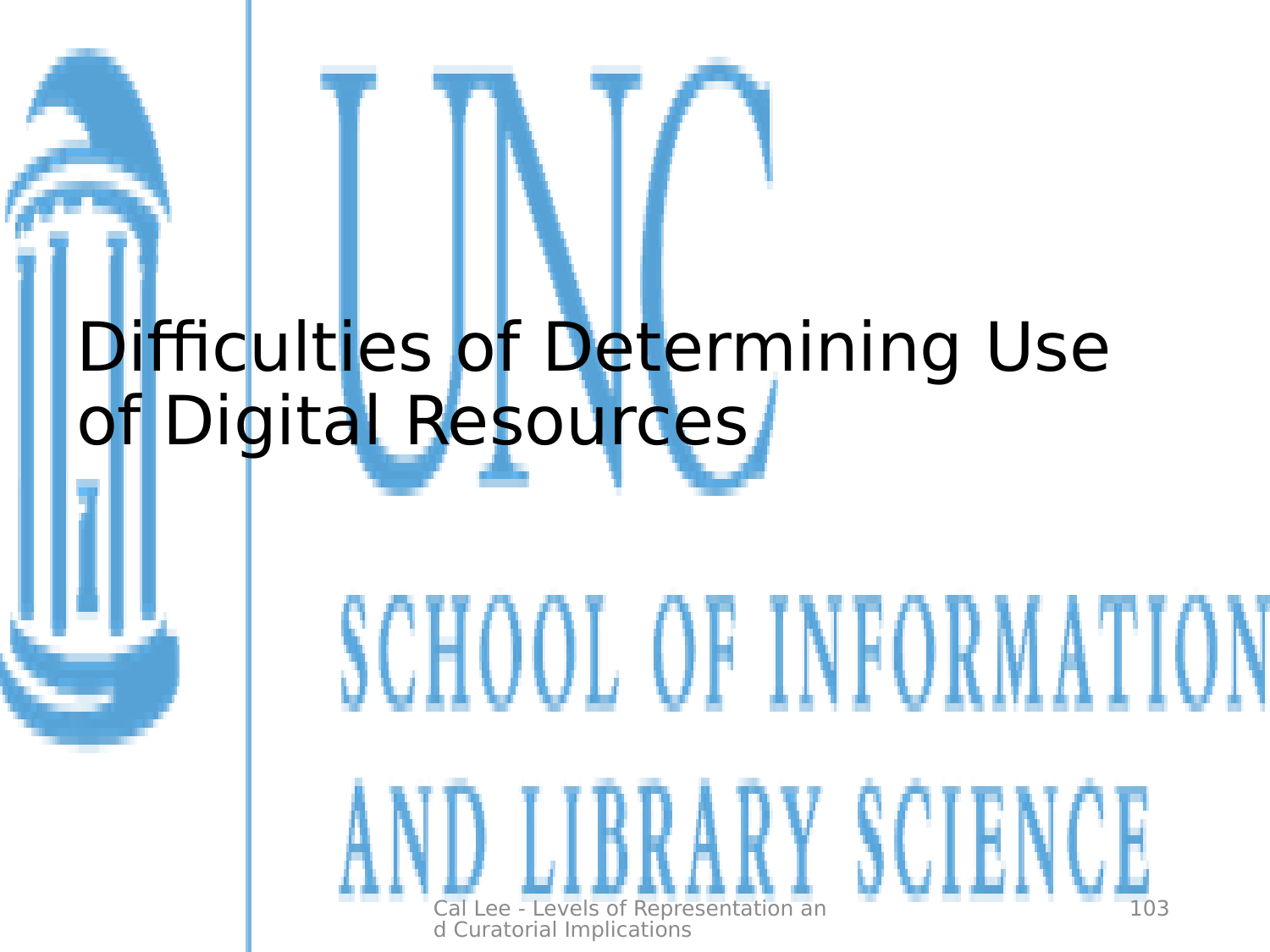

# Difficulties of Determining Use of Digital Resources
Cal Lee - Levels of Representation and Curatorial Implications
103